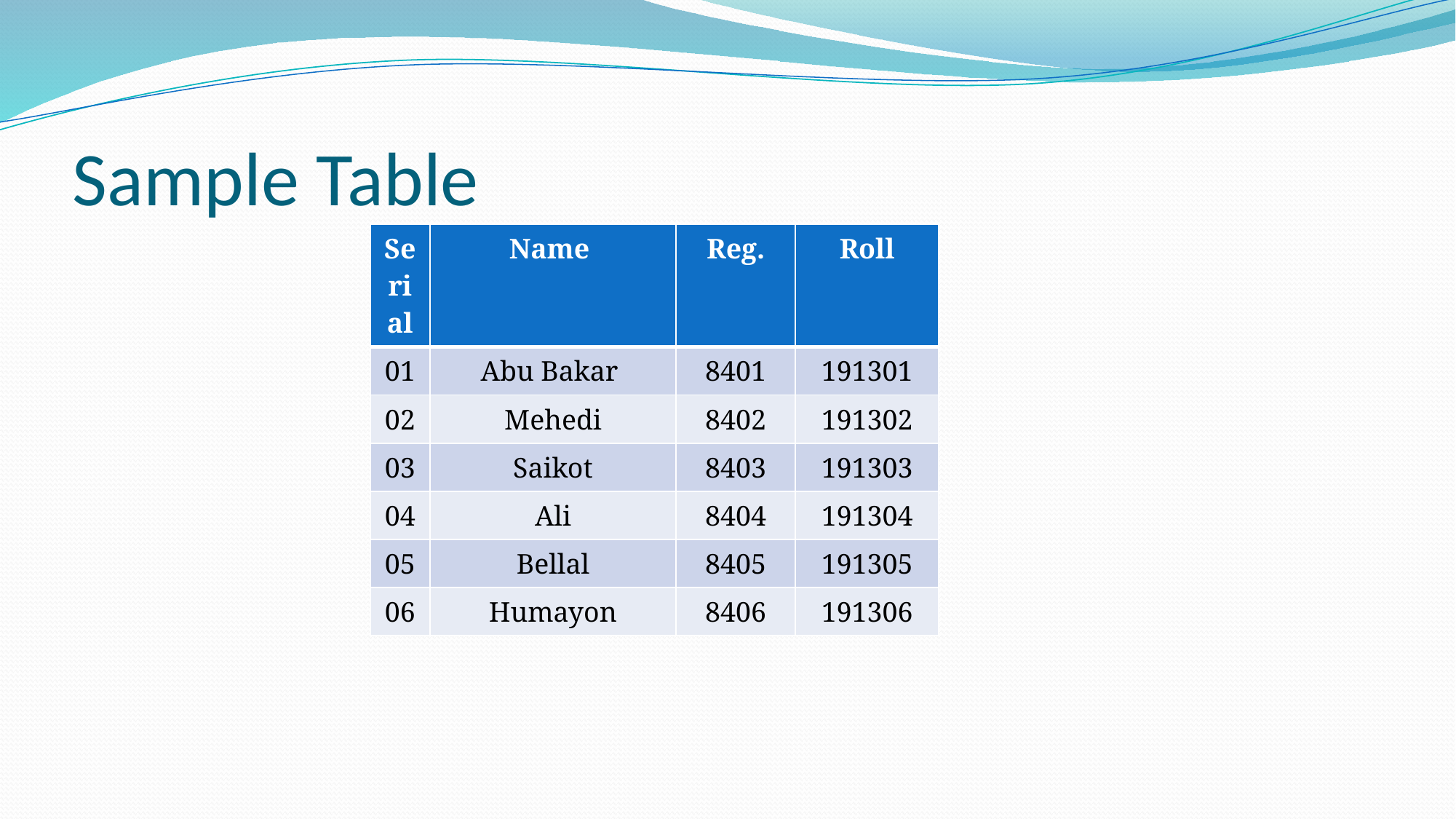

# Sample Table
| Serial | Name | Reg. | Roll |
| --- | --- | --- | --- |
| 01 | Abu Bakar | 8401 | 191301 |
| 02 | Mehedi | 8402 | 191302 |
| 03 | Saikot | 8403 | 191303 |
| 04 | Ali | 8404 | 191304 |
| 05 | Bellal | 8405 | 191305 |
| 06 | Humayon | 8406 | 191306 |